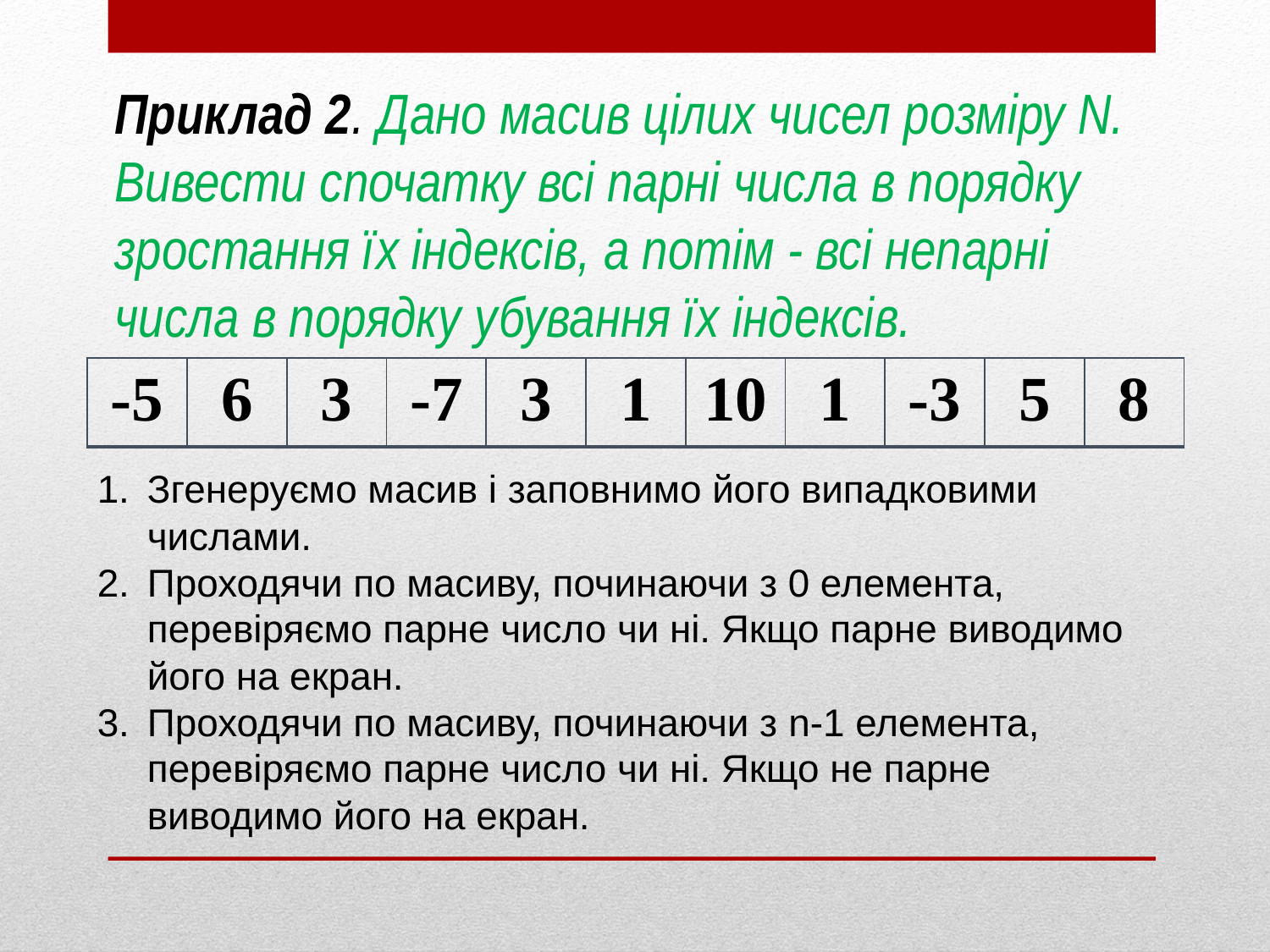

Приклад 2. Дано масив цілих чисел розміру N. Вивести спочатку всі парні числа в порядку зростання їх індексів, а потім - всі непарні числа в порядку убування їх індексів.
| -5 | 6 | 3 | -7 | 3 | 1 | 10 | 1 | -3 | 5 | 8 |
| --- | --- | --- | --- | --- | --- | --- | --- | --- | --- | --- |
Згенеруємо масив і заповнимо його випадковими числами.
Проходячи по масиву, починаючи з 0 елемента, перевіряємо парне число чи ні. Якщо парне виводимо його на екран.
Проходячи по масиву, починаючи з n-1 елемента, перевіряємо парне число чи ні. Якщо не парне виводимо його на екран.